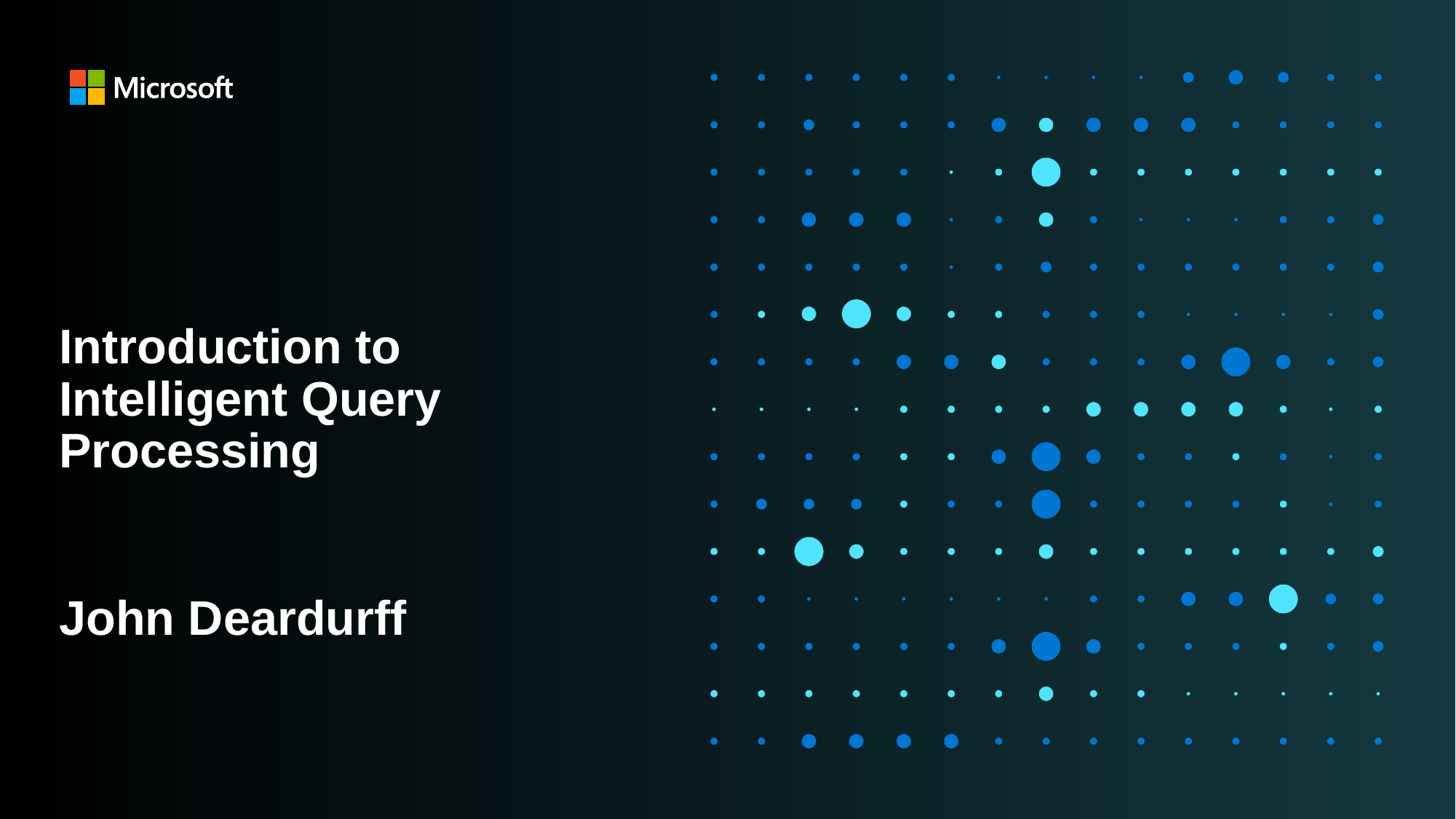

# Introduction to Intelligent Query Processing
John Deardurff